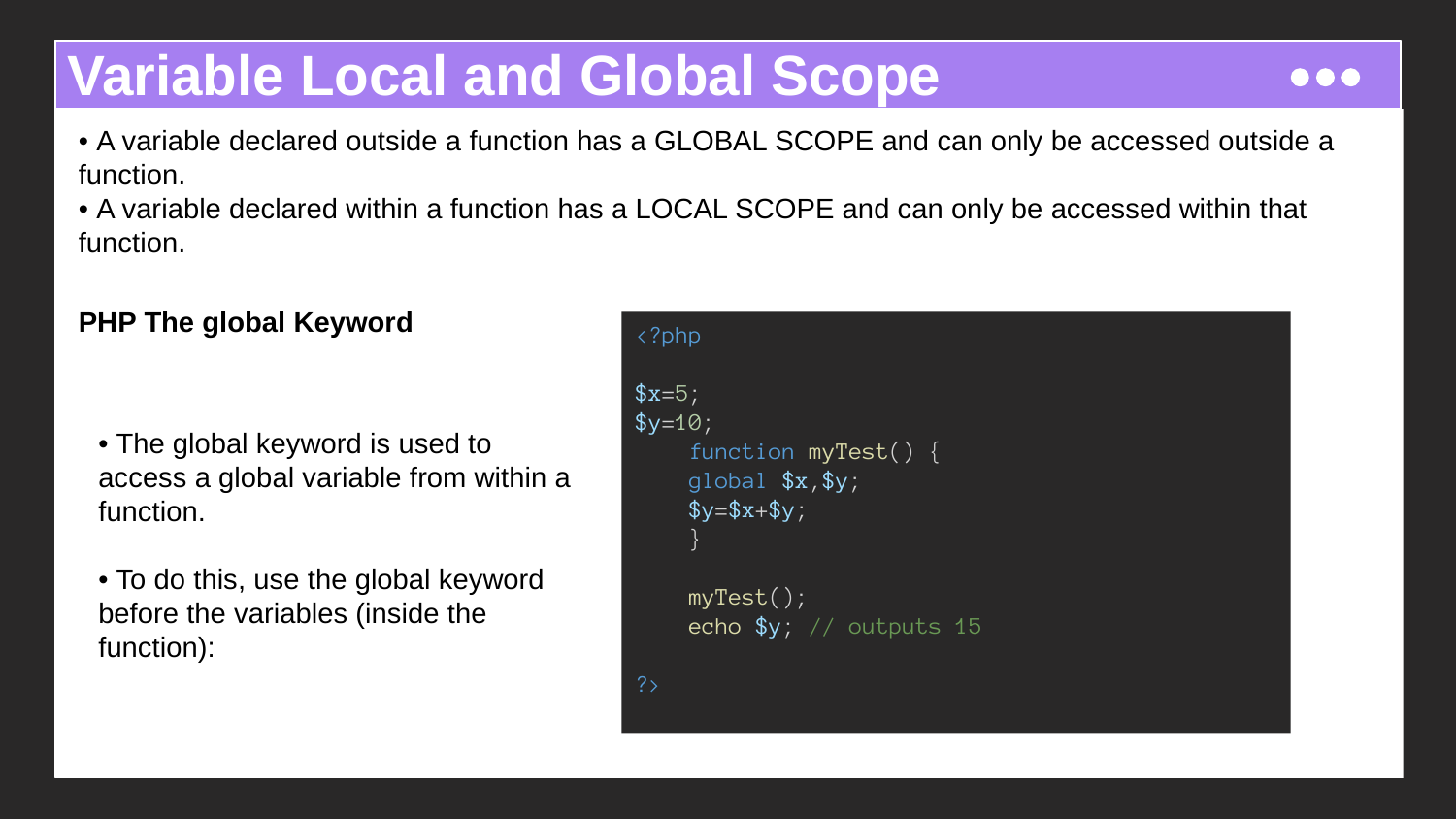

# Variable Local and Global Scope

• A variable declared outside a function has a GLOBAL SCOPE and can only be accessed outside a function.
• A variable declared within a function has a LOCAL SCOPE and can only be accessed within that function.

PHP The global Keyword
<?php
$x=5;
$y=10;
    function myTest() {
    global $x,$y;
    $y=$x+$y;
    }
    myTest();
    echo $y; // outputs 15
?>
• The global keyword is used to access a global variable from within a function.

• To do this, use the global keyword before the variables (inside the function):